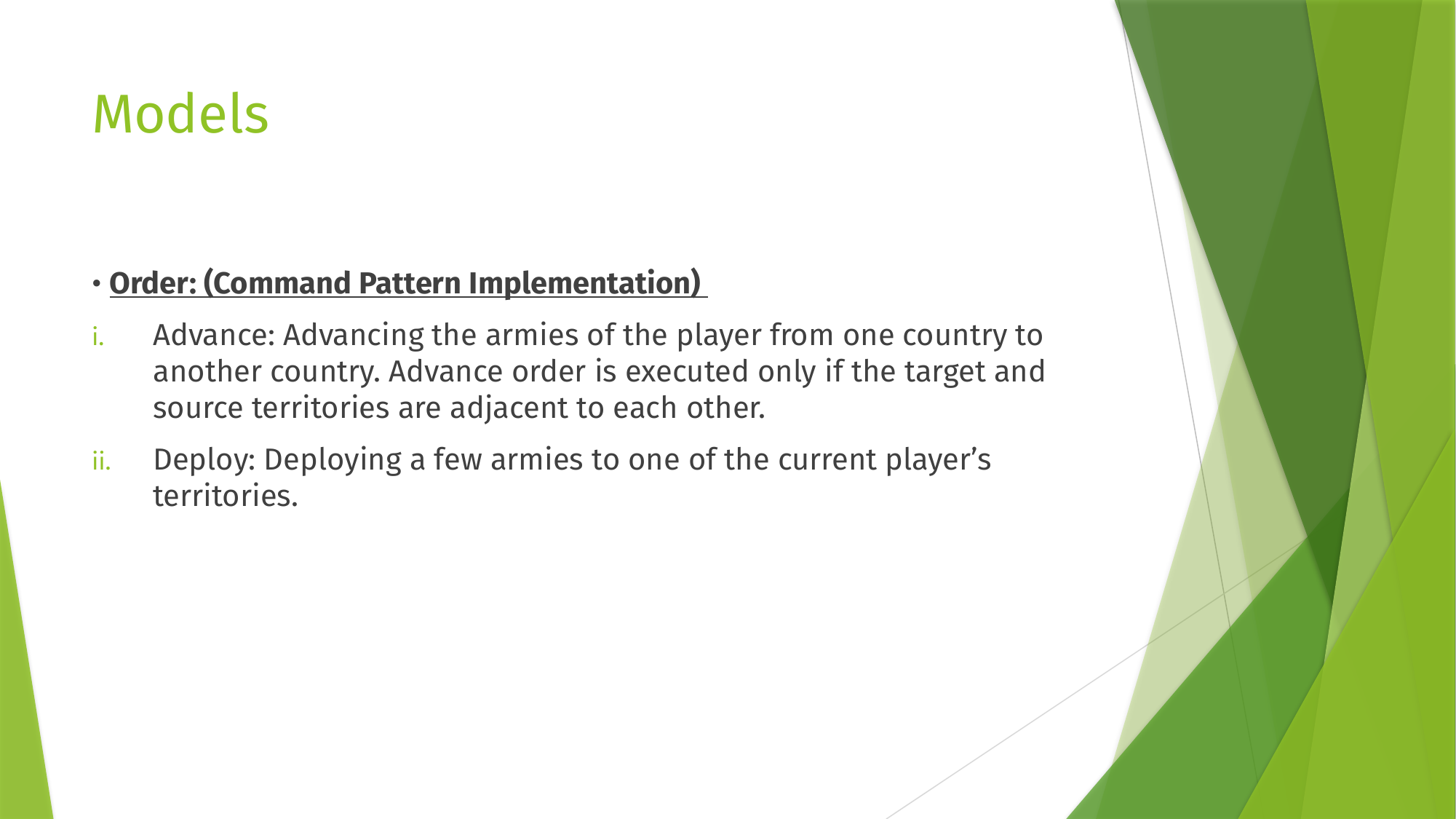

# Models
• Order: (Command Pattern Implementation)
Advance: Advancing the armies of the player from one country to another country. Advance order is executed only if the target and source territories are adjacent to each other.
Deploy: Deploying a few armies to one of the current player’s territories.